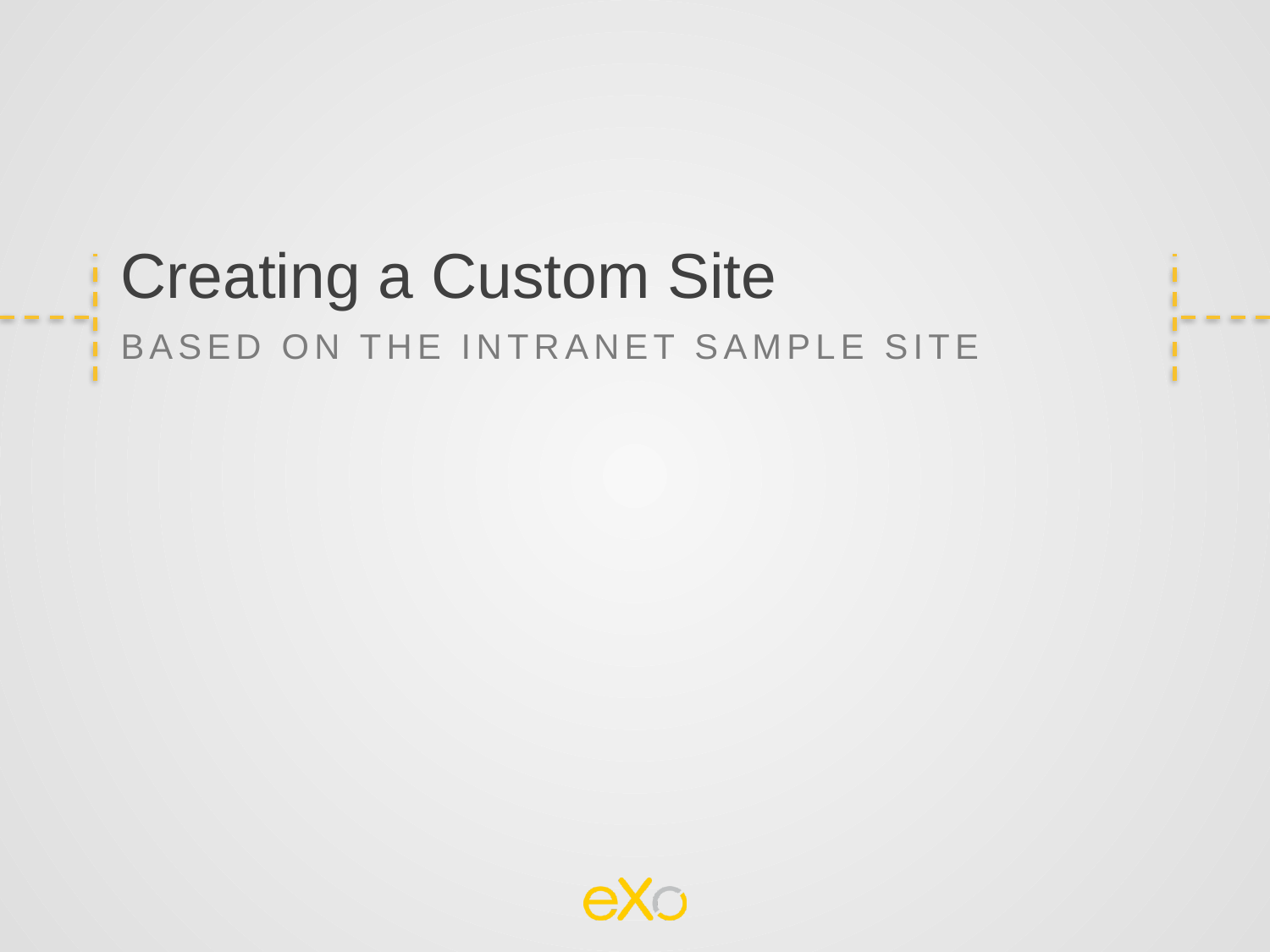

Creating a Custom Site
Based on the Intranet sample site